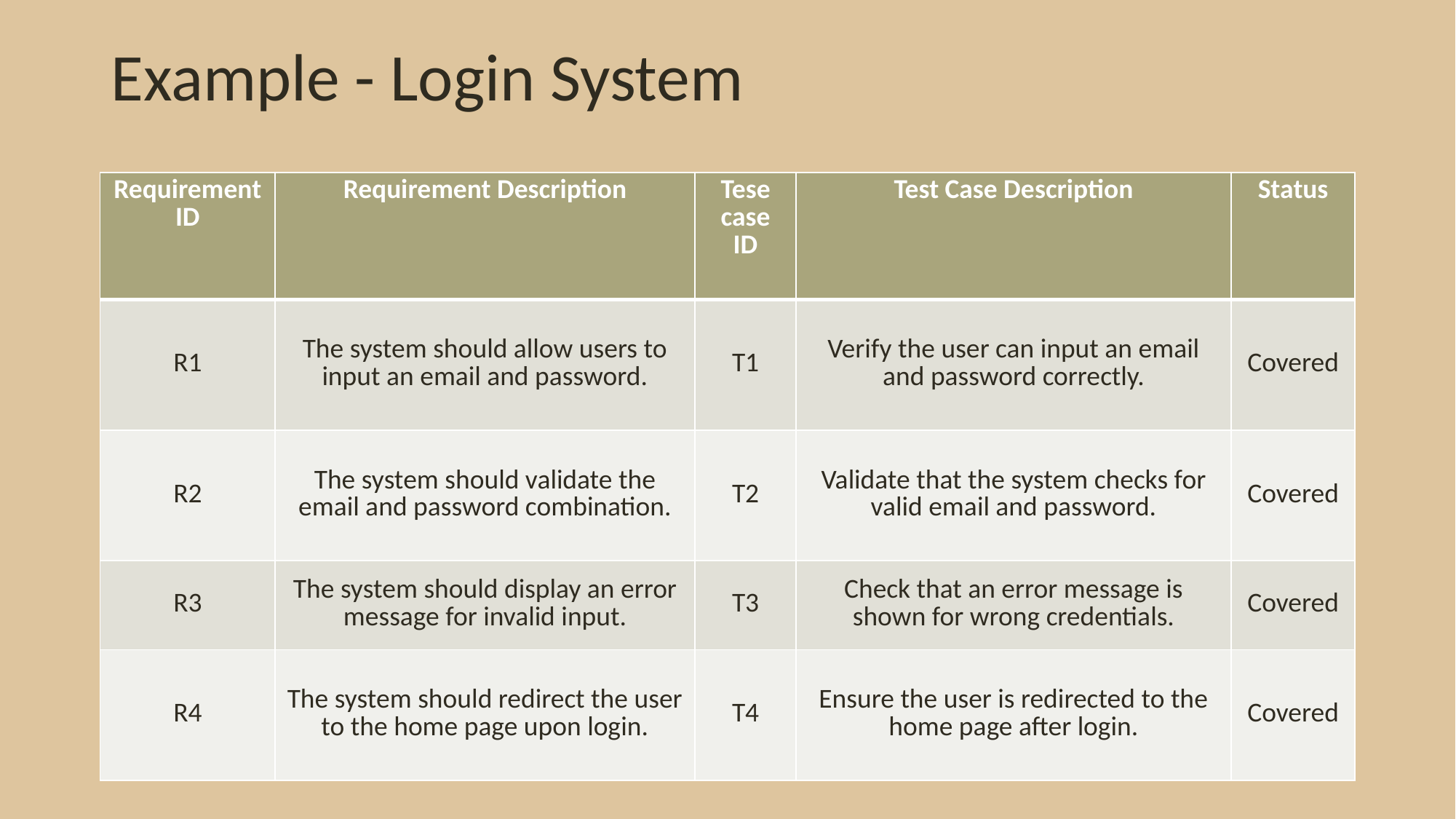

# Example - Login System
| Requirement ID | Requirement Description | Tese case ID | Test Case Description | Status |
| --- | --- | --- | --- | --- |
| R1 | The system should allow users to input an email and password. | T1 | Verify the user can input an email and password correctly. | Covered |
| R2 | The system should validate the email and password combination. | T2 | Validate that the system checks for valid email and password. | Covered |
| R3 | The system should display an error message for invalid input. | T3 | Check that an error message is shown for wrong credentials. | Covered |
| R4 | The system should redirect the user to the home page upon login. | T4 | Ensure the user is redirected to the home page after login. | Covered |